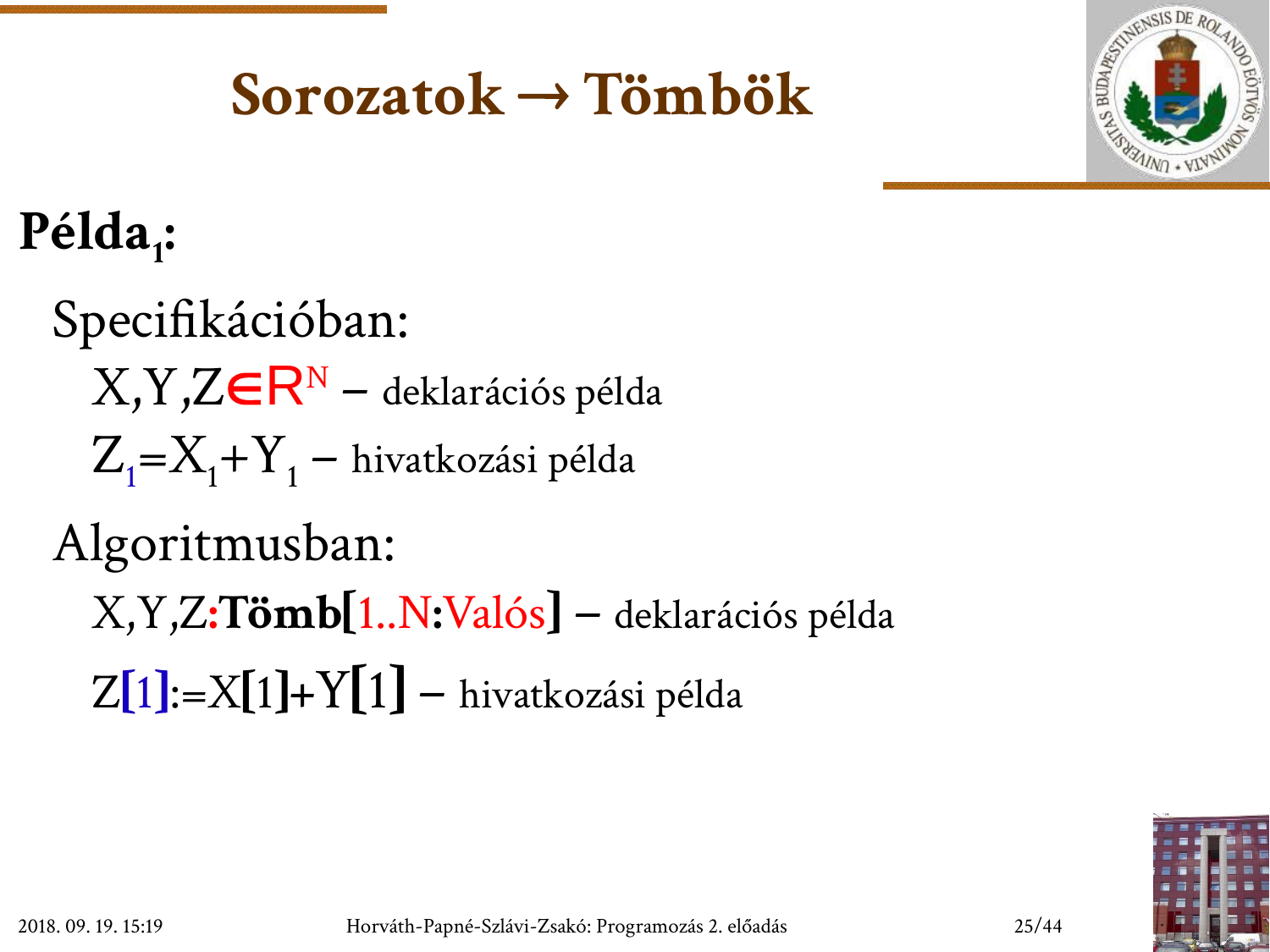

# Sorozatok → Tömbök
Példa1:
Specifikációban:
X,Y,Z∈RN – deklarációs példa
Z1=X1+Y1 – hivatkozási példa
Algoritmusban:
X,Y,Z:Tömb[1..N:Valós] – deklarációs példa
	Z[1]:=X[1]+Y[1] – hivatkozási példa
2018. 09. 19. 15:19
Horváth-Papné-Szlávi-Zsakó: Programozás 2. előadás
25/44